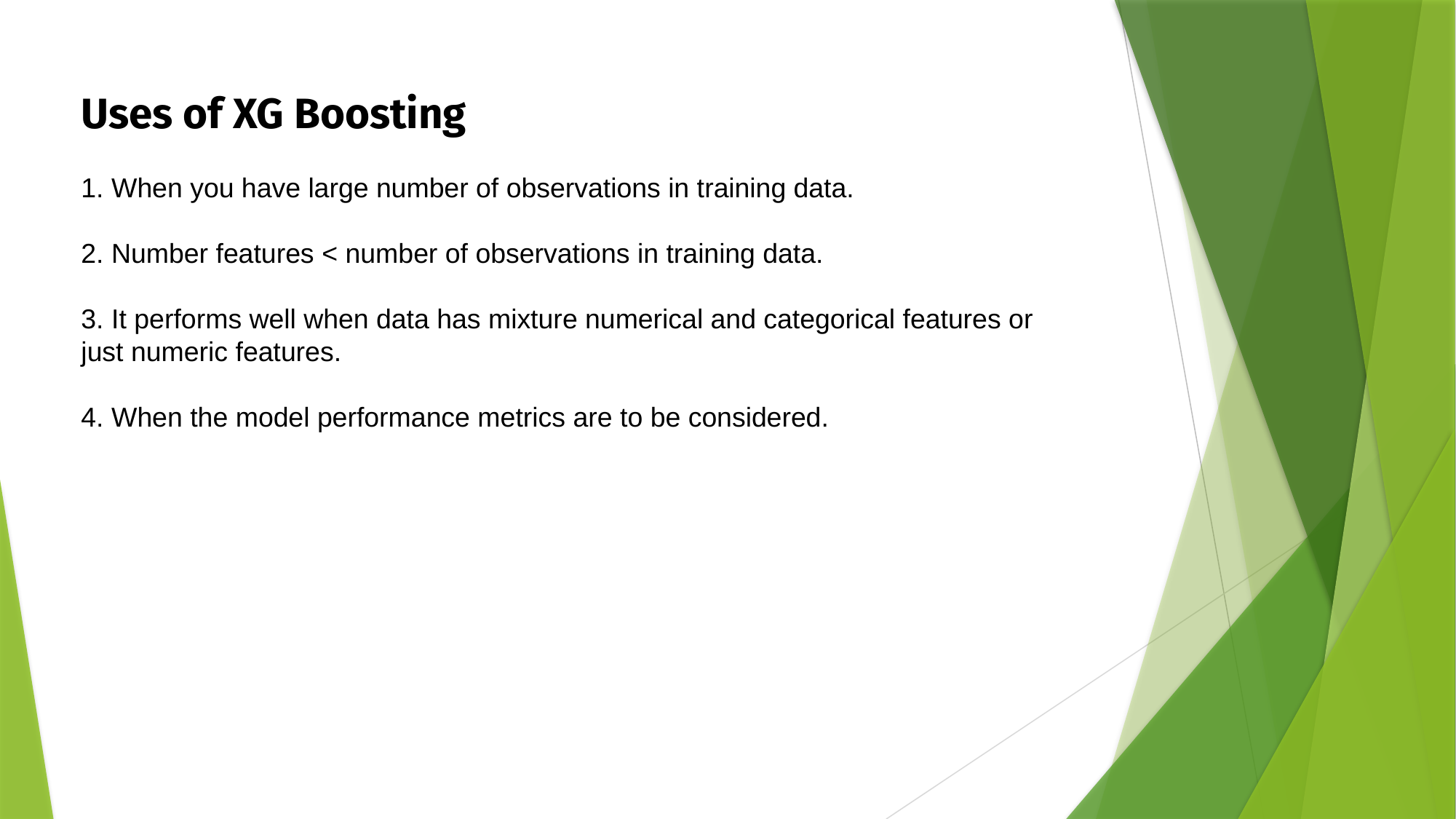

Uses of XG Boosting

1. When you have large number of observations in training data.

2. Number features < number of observations in training data.

3. It performs well when data has mixture numerical and categorical features or just numeric features.

4. When the model performance metrics are to be considered.